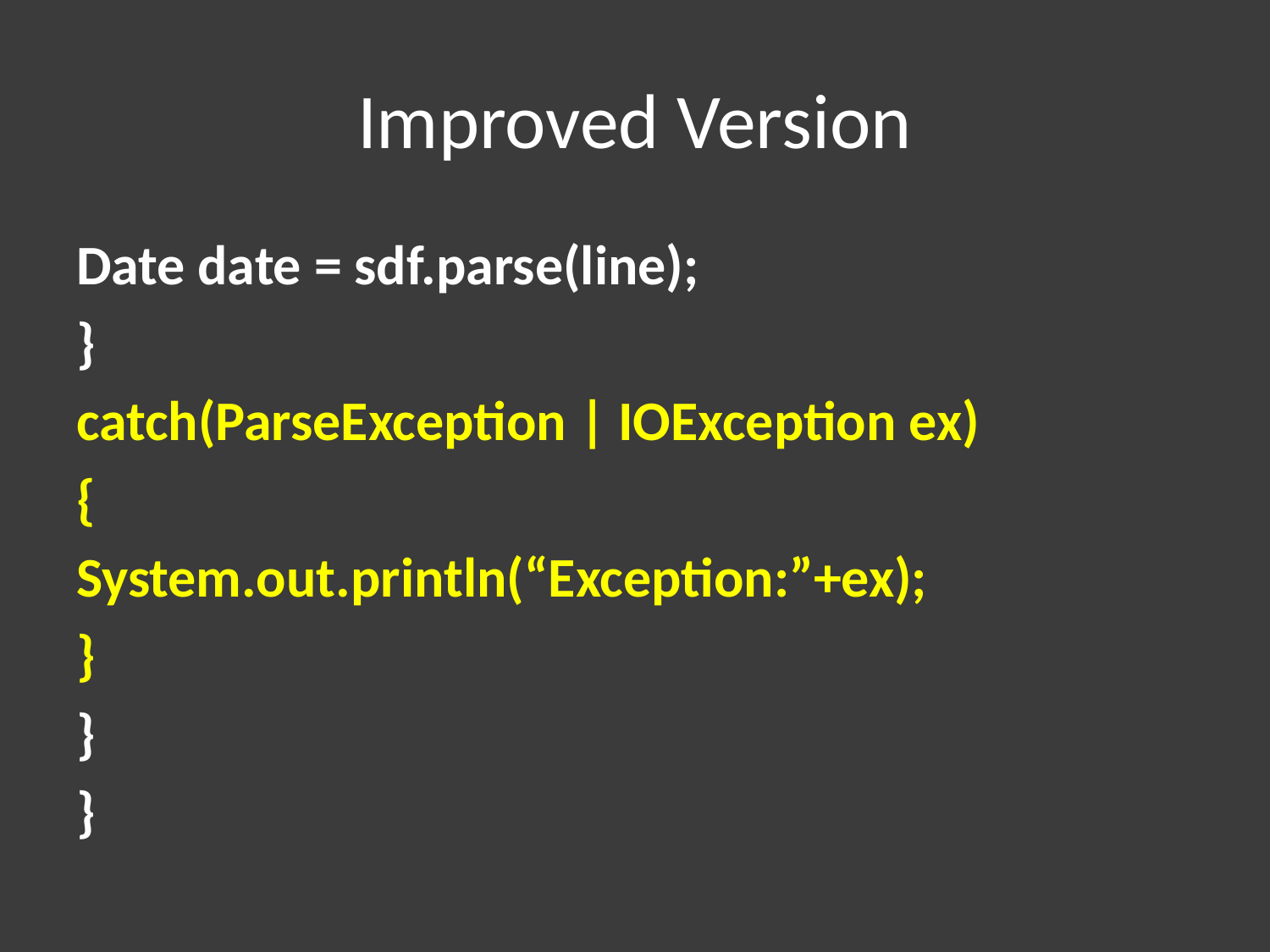

# Improved Version
Date date = sdf.parse(line);
}
catch(ParseException | IOException ex)
{
System.out.println(“Exception:”+ex);
}
}
}